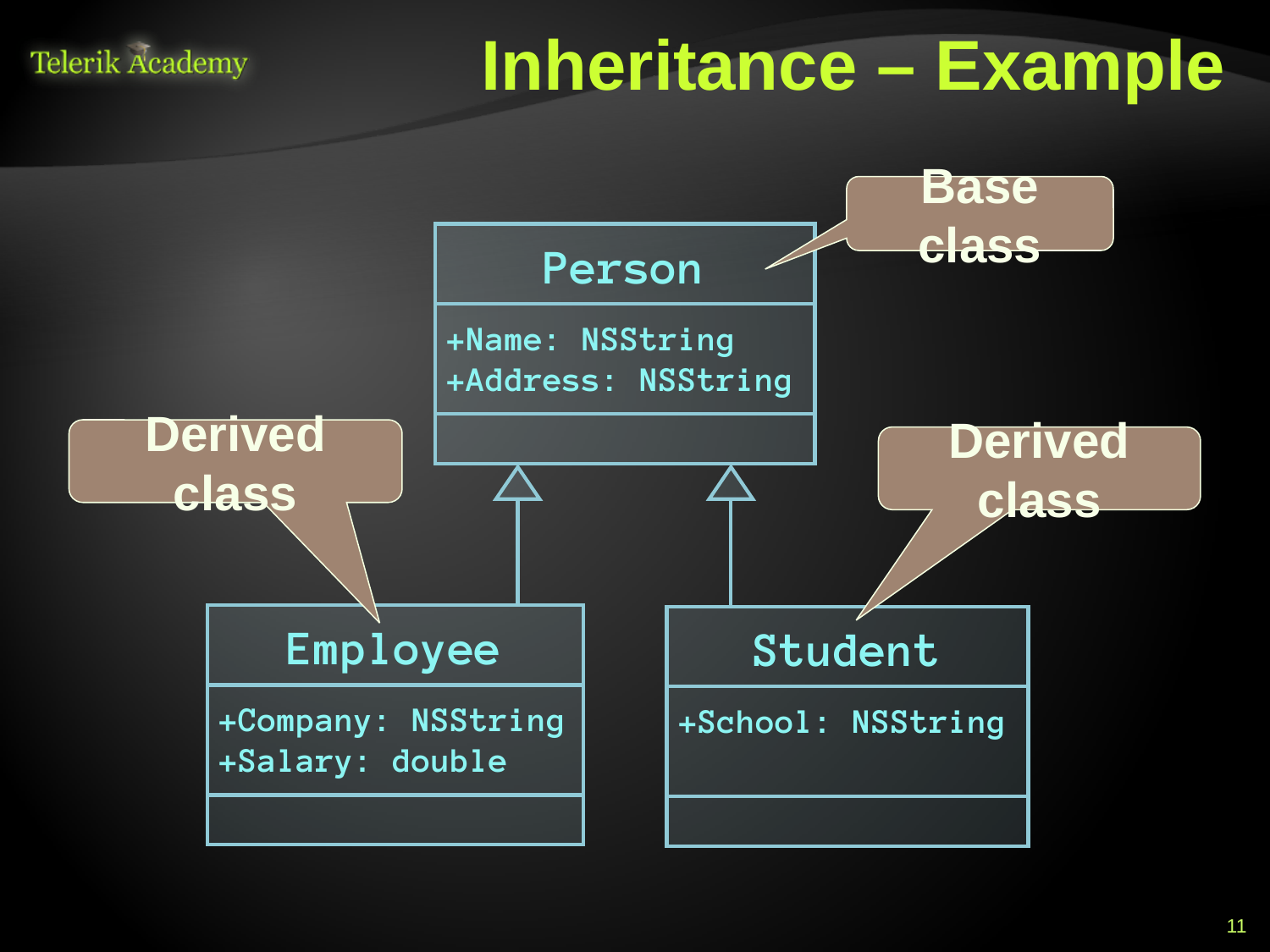

# Inheritance – Example
Base class
Person
+Name: NSString
+Address: NSString

Derived class
Derived class

Employee
Student
+Company: NSString
+Salary: double
+School: NSString

11